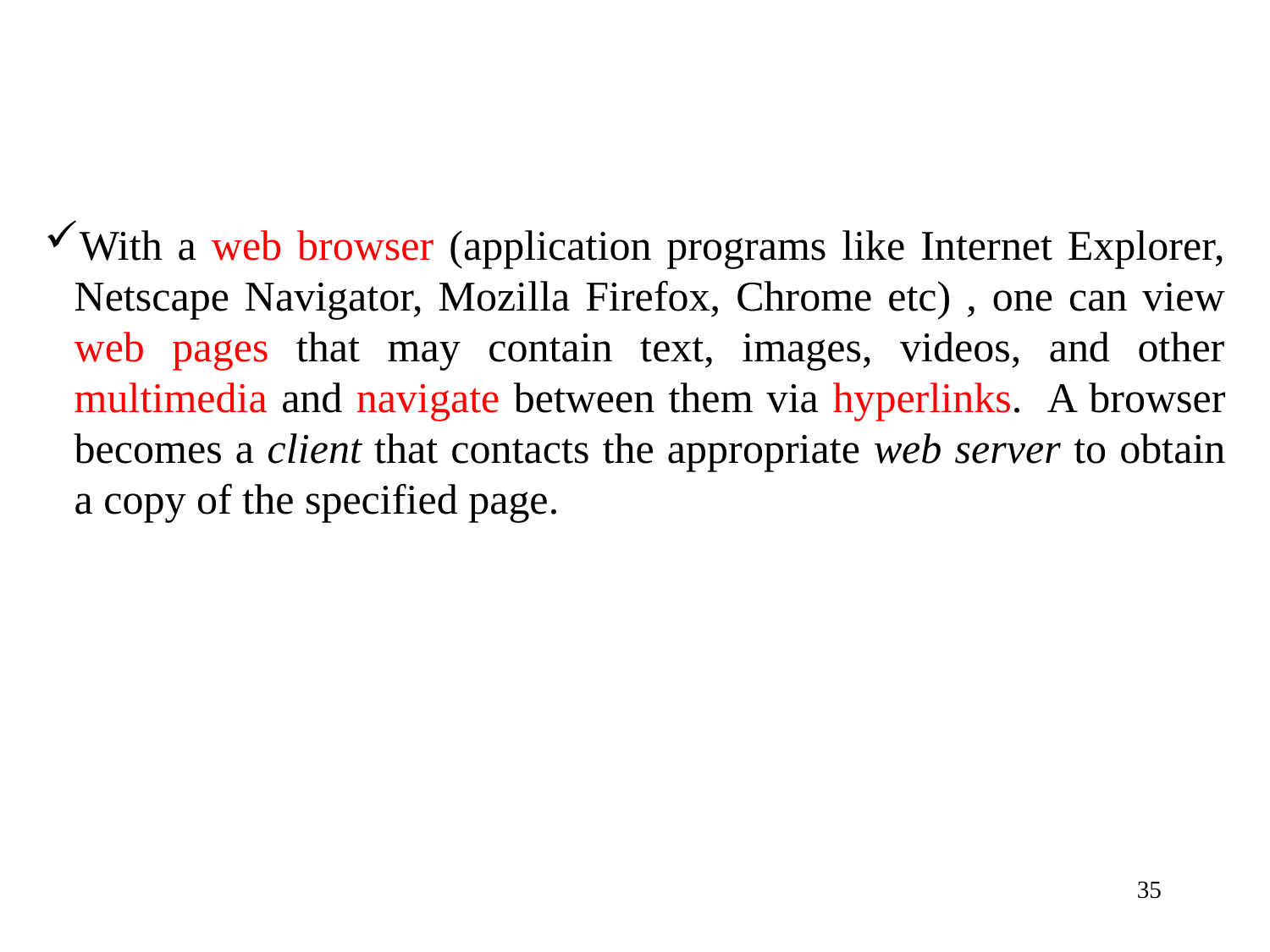

With a web browser (application programs like Internet Explorer, Netscape Navigator, Mozilla Firefox, Chrome etc) , one can view web pages that may contain text, images, videos, and other multimedia and navigate between them via hyperlinks.  A browser becomes a client that contacts the appropriate web server to obtain a copy of the specified page.
35